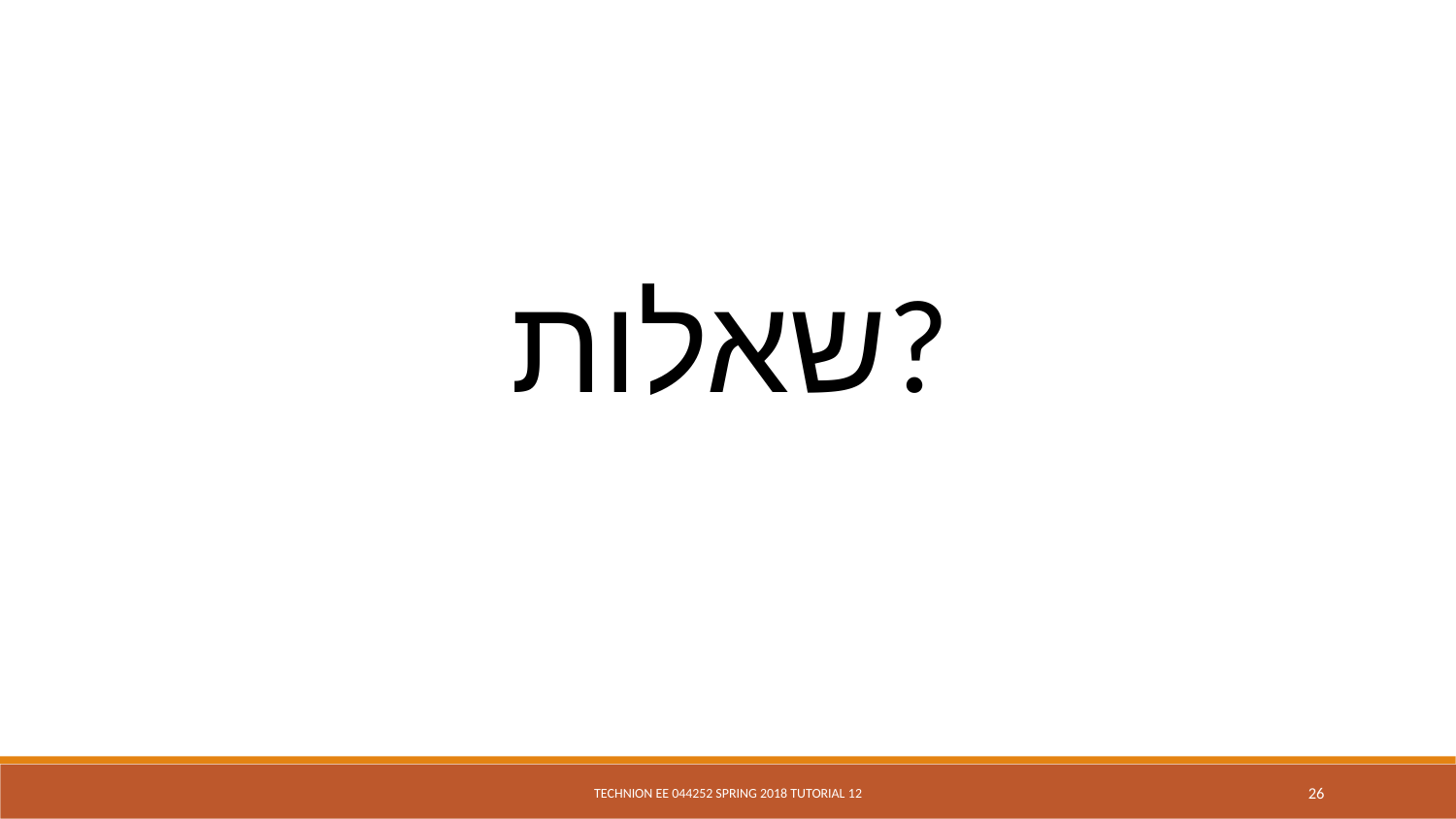

שאלות?
Technion EE 044252 Spring 2018 Tutorial 12
26